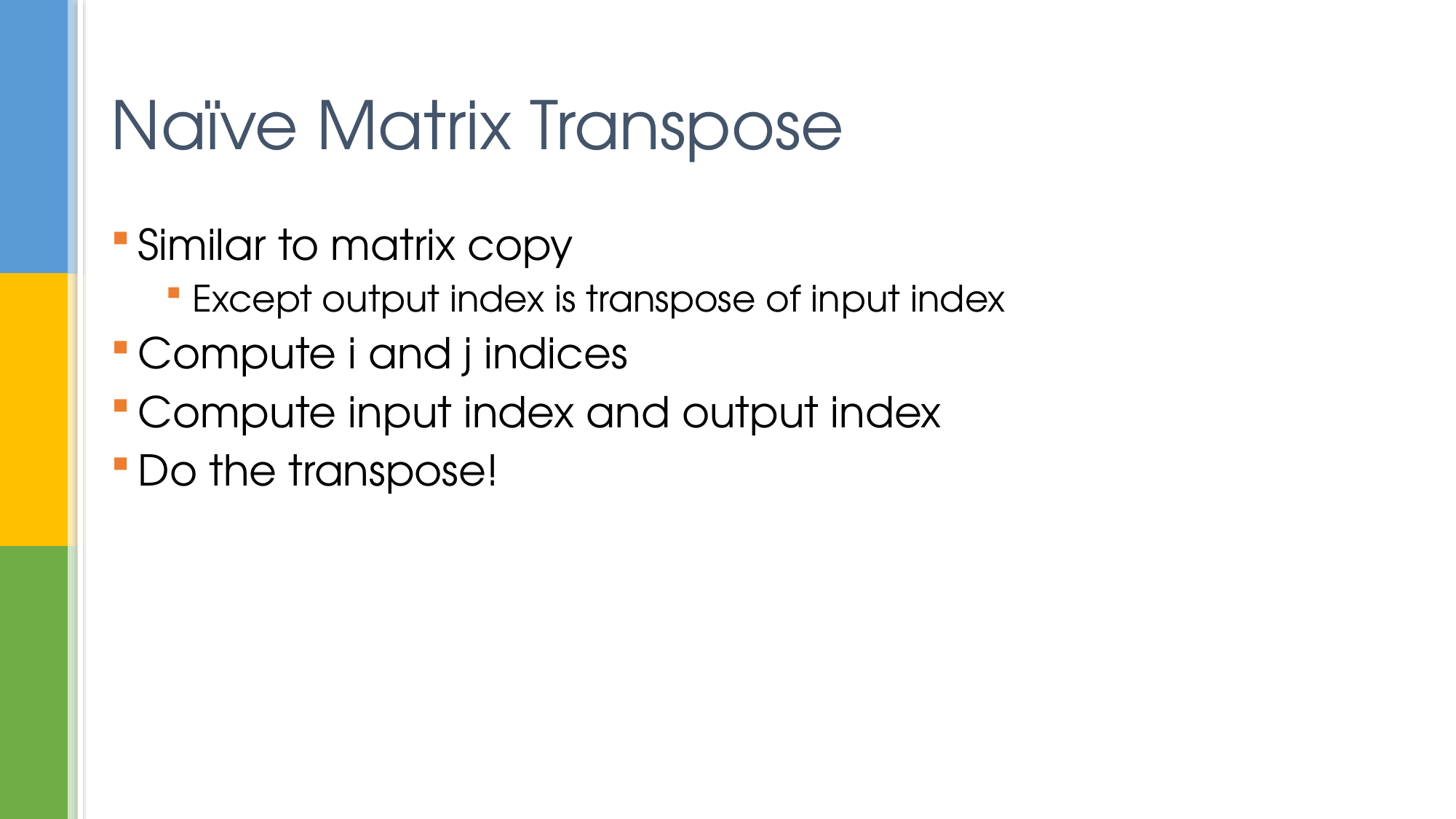

# Naïve Matrix Transpose
Similar to matrix copy
Except output index is transpose of input index
Compute i and j indices
Compute input index and output index
Do the transpose!